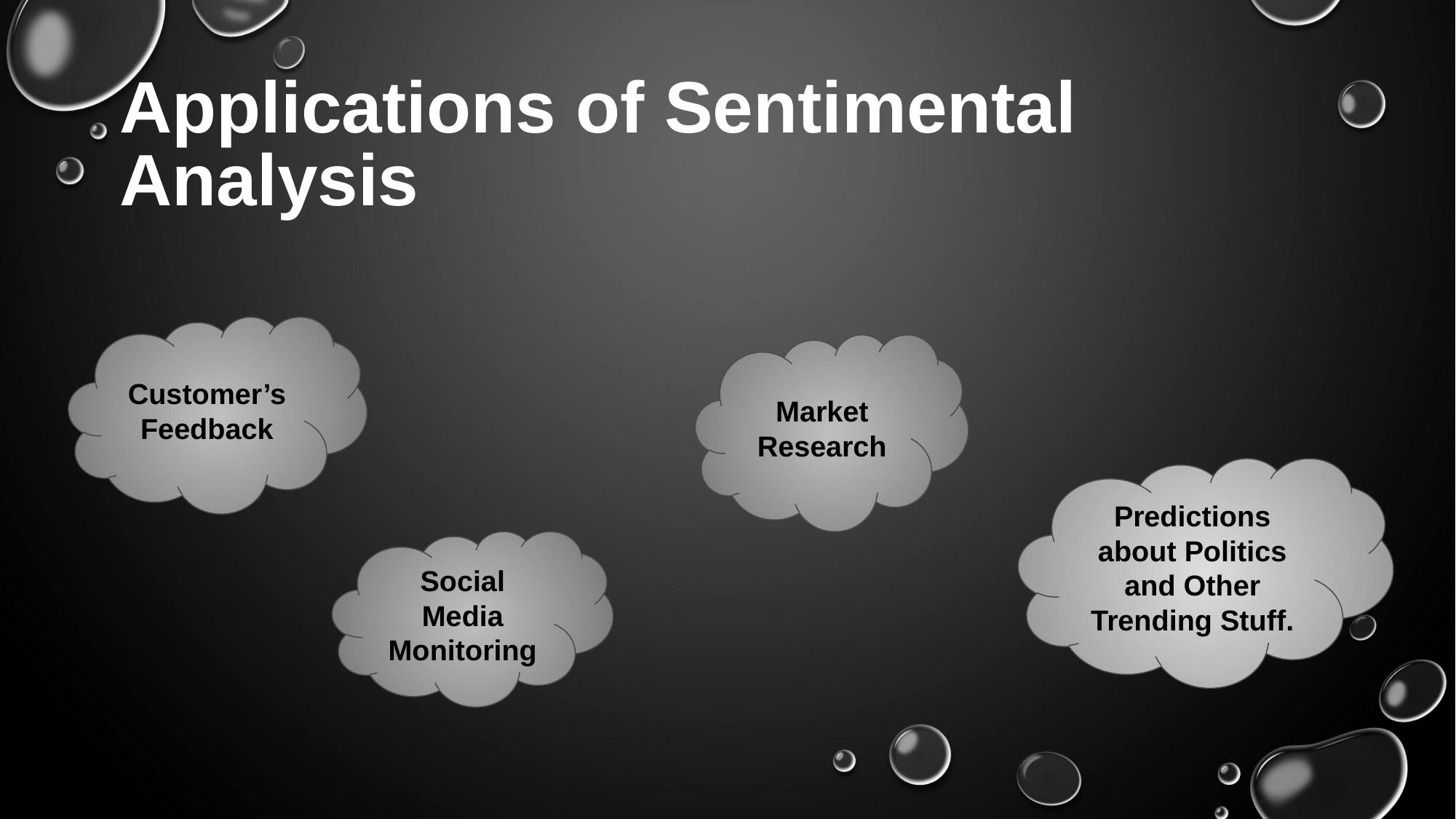

# Applications of Sentimental Analysis
Customer’s Feedback
Market Research
Predictions about Politics and Other Trending Stuff.
Social Media Monitoring